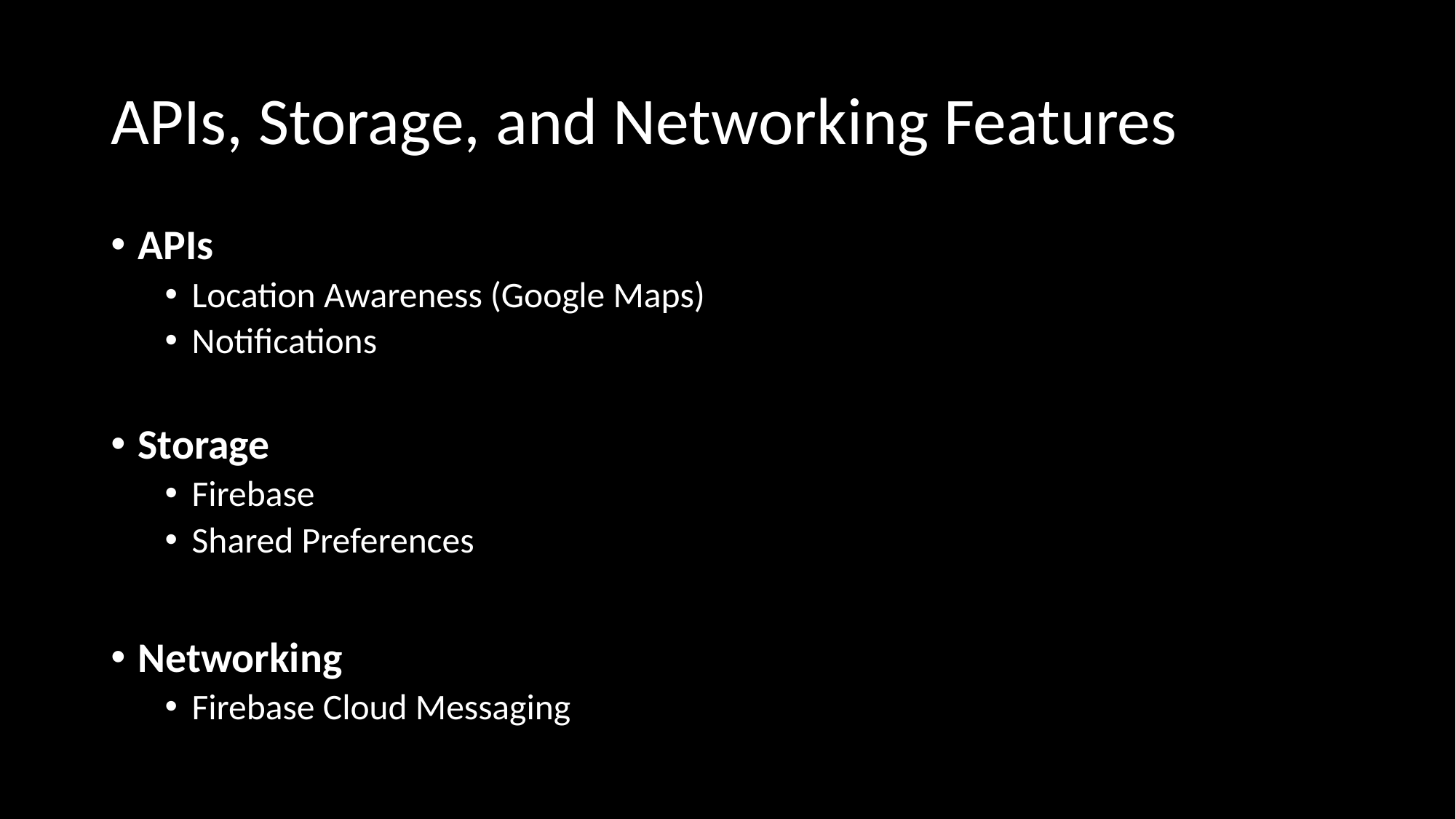

# APIs, Storage, and Networking Features
APIs
Location Awareness (Google Maps)
Notifications

Storage
Firebase
Shared Preferences

Networking
Firebase Cloud Messaging